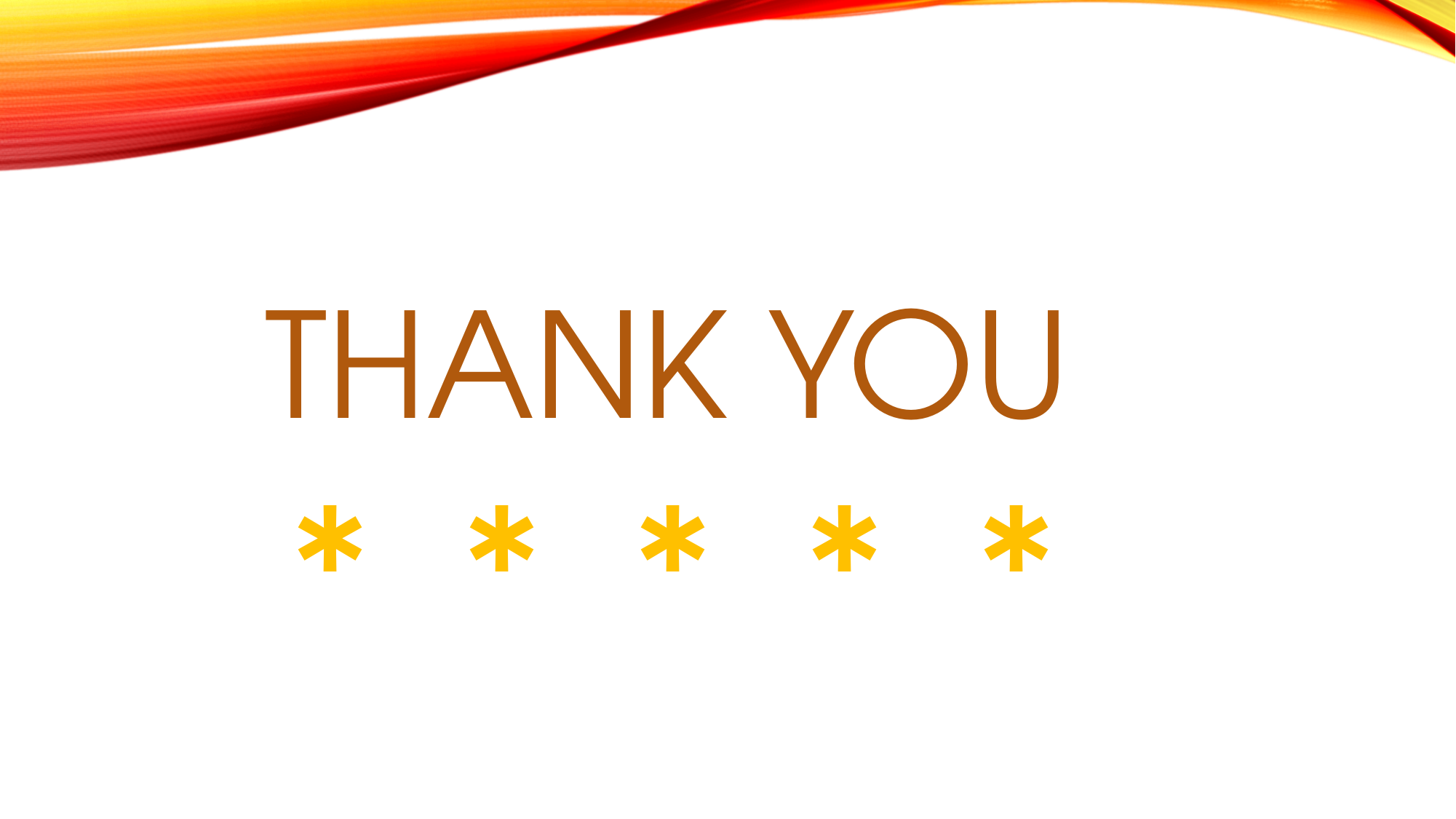

THANK YOU
*  *  *  *  *